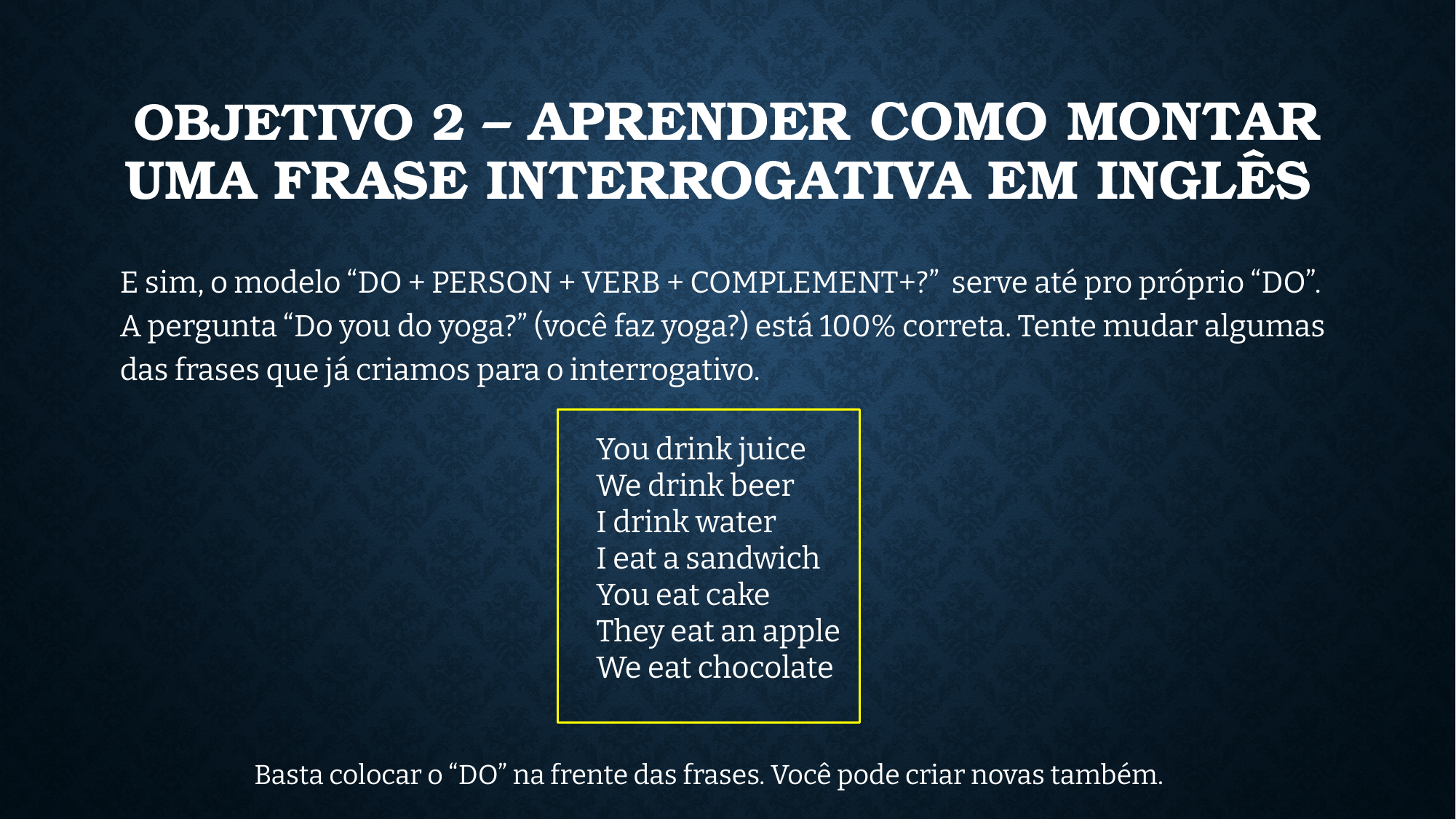

# OBJETIVO 2 – aprender como montar uma frase interrogativa em inglês
E sim, o modelo “DO + PERSON + VERB + COMPLEMENT+?”  serve até pro próprio “DO”. A pergunta “Do you do yoga?” (você faz yoga?) está 100% correta. Tente mudar algumas das frases que já criamos para o interrogativo.

You drink juice
We drink beer
I drink water
I eat a sandwich
You eat cake
They eat an apple
We eat chocolate

Basta colocar o “DO” na frente das frases. Você pode criar novas também.